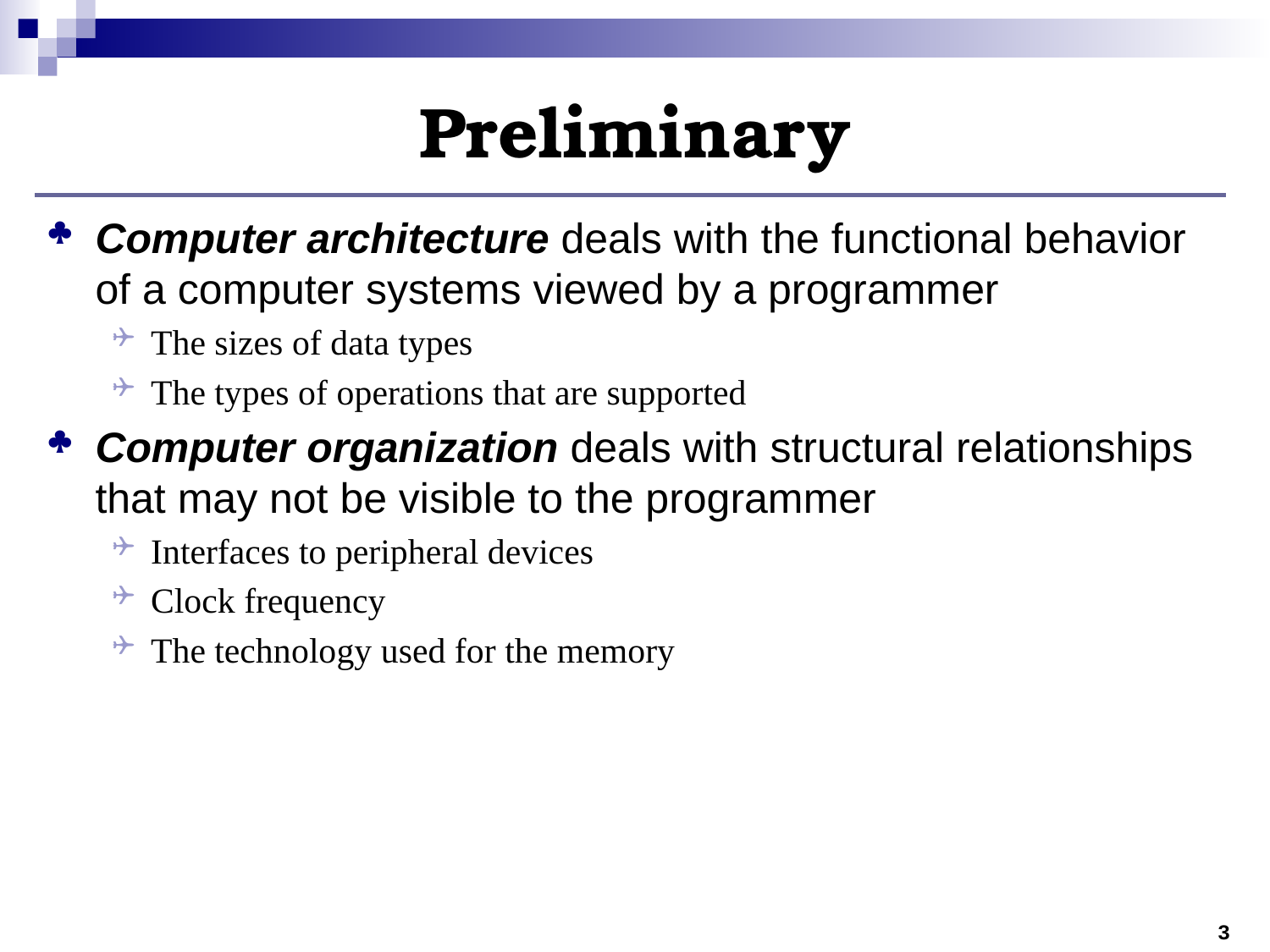

# Preliminary
Computer architecture deals with the functional behavior of a computer systems viewed by a programmer
The sizes of data types
The types of operations that are supported
Computer organization deals with structural relationships that may not be visible to the programmer
Interfaces to peripheral devices
Clock frequency
The technology used for the memory
3